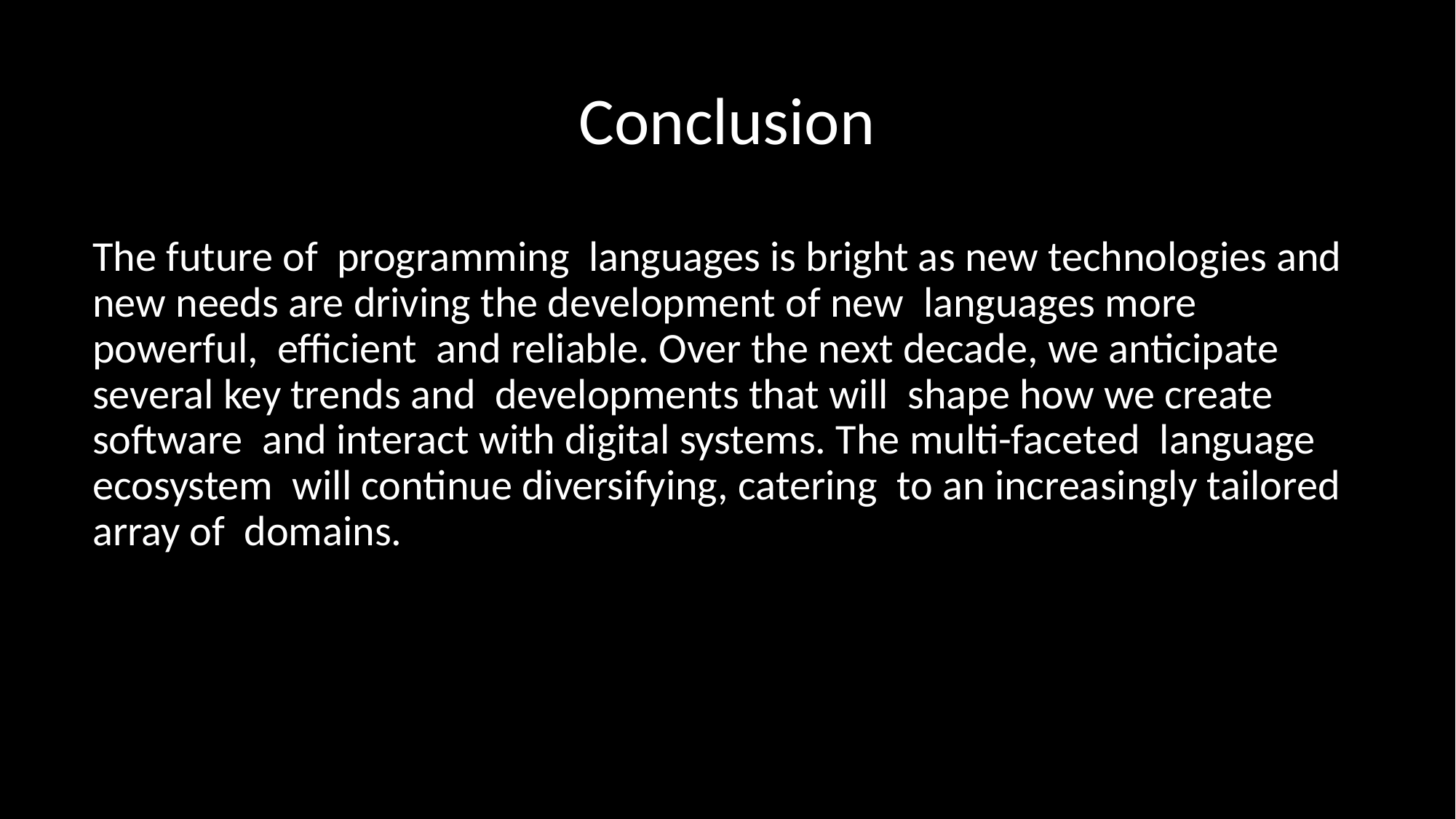

# Conclusion
The future of  programming  languages is bright as new technologies and  new needs are driving the development of new  languages more powerful,  efficient  and reliable. Over the next decade, we anticipate several key trends and  developments that will  shape how we create software  and interact with digital systems. The multi-faceted  language ecosystem  will continue diversifying, catering  to an increasingly tailored  array of  domains.